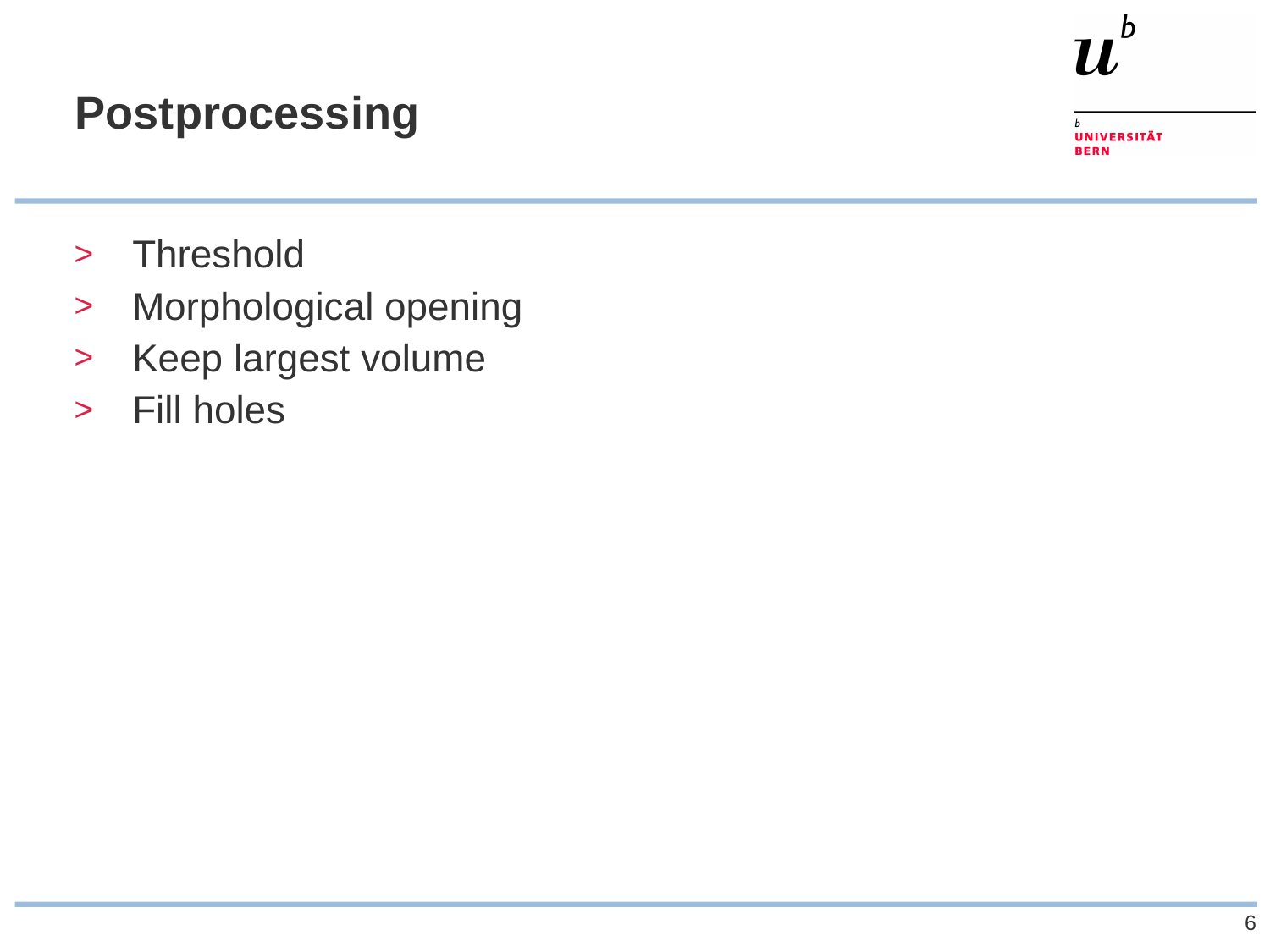

# Postprocessing
Threshold
Morphological opening
Keep largest volume
Fill holes
6